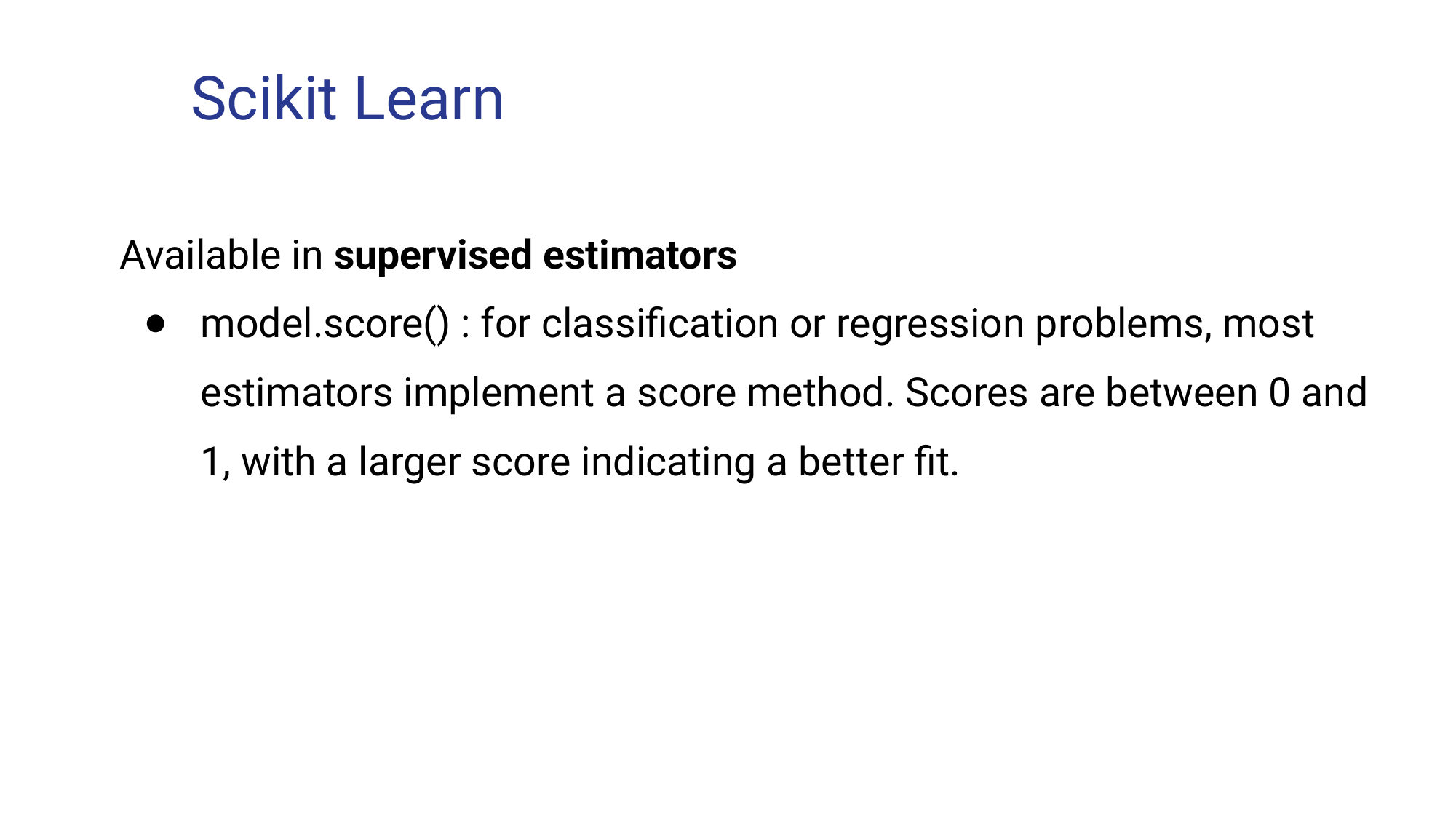

Scikit Learn
Available in supervised estimators
model.score() : for classification or regression problems, most estimators implement a score method. Scores are between 0 and 1, with a larger score indicating a better fit.